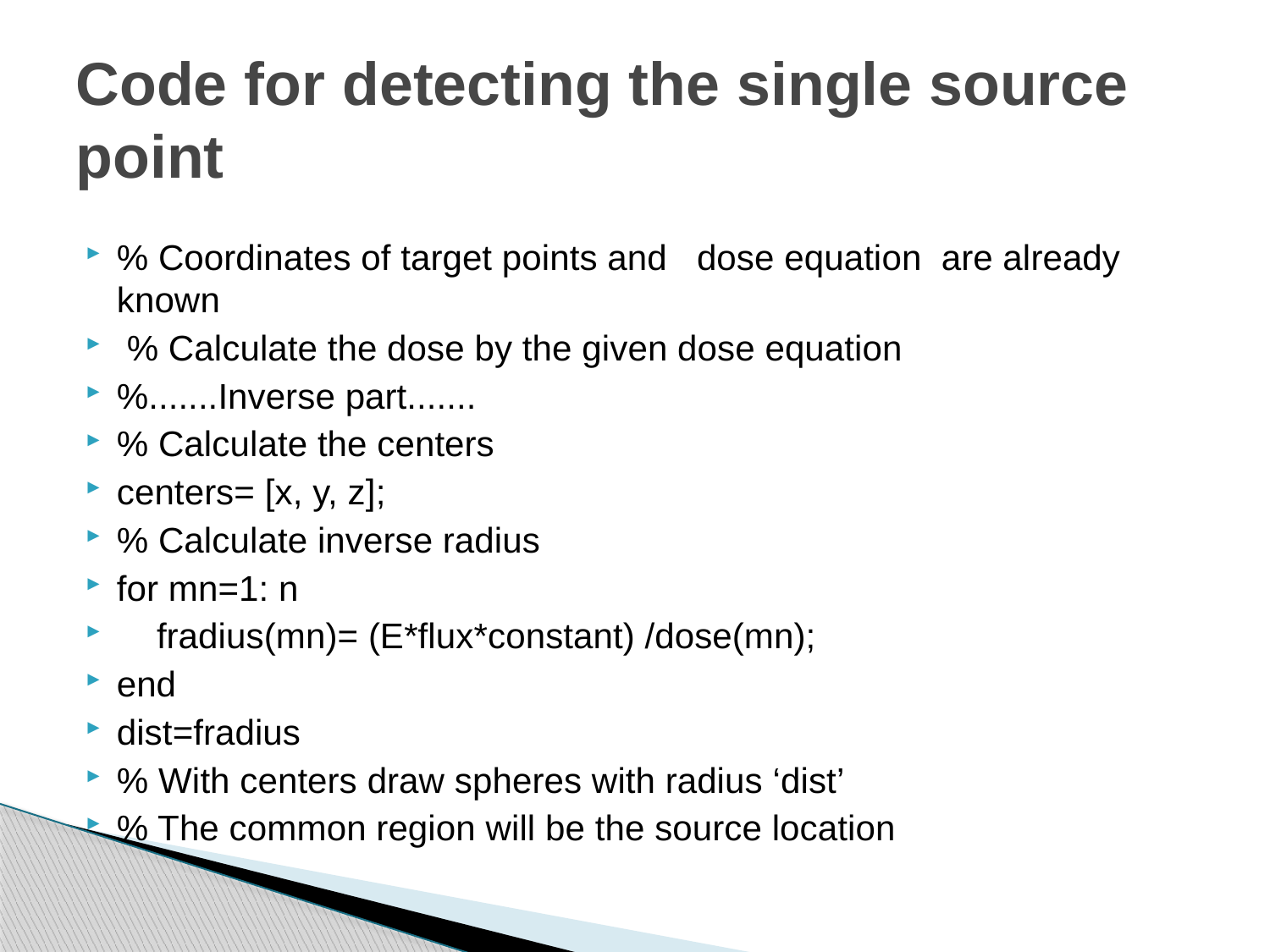

# Code for detecting the single source point
% Coordinates of target points and   dose equation  are already known
 % Calculate the dose by the given dose equation
%.......Inverse part.......
% Calculate the centers
centers= [x, y, z];
% Calculate inverse radius
for mn=1: n
    fradius(mn)= (E*flux*constant) /dose(mn);
end
dist=fradius
% With centers draw spheres with radius ‘dist’
% The common region will be the source location